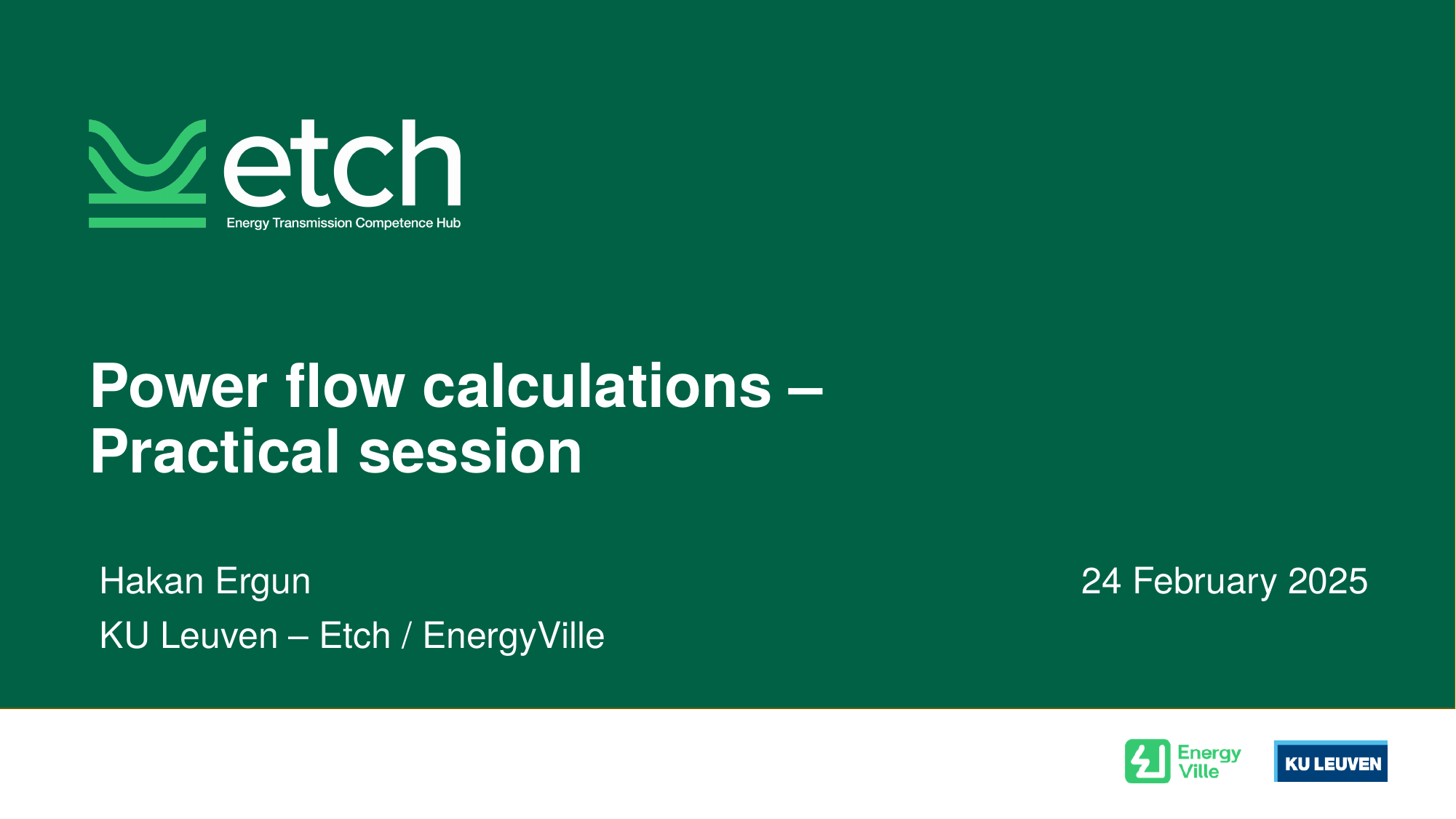

# Power flow calculations – Practical session
Hakan Ergun								24 February 2025
KU Leuven – Etch / EnergyVille